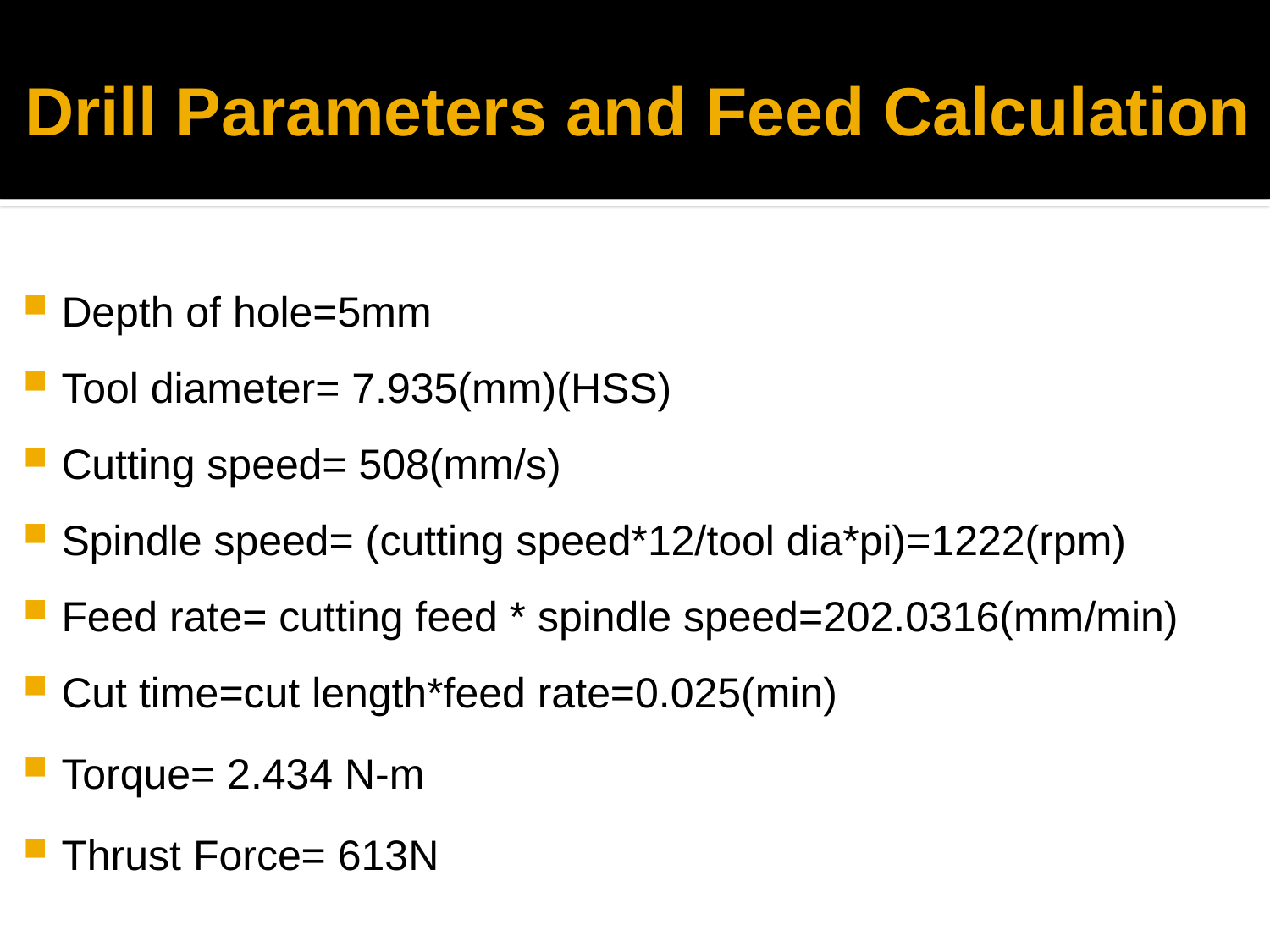

# Drill Parameters and Feed Calculation
Depth of hole=5mm
Tool diameter= 7.935(mm)(HSS)
Cutting speed= 508(mm/s)
Spindle speed= (cutting speed*12/tool dia*pi)=1222(rpm)
Feed rate= cutting feed * spindle speed=202.0316(mm/min)
Cut time=cut length*feed rate=0.025(min)
Torque= 2.434 N-m
Thrust Force= 613N